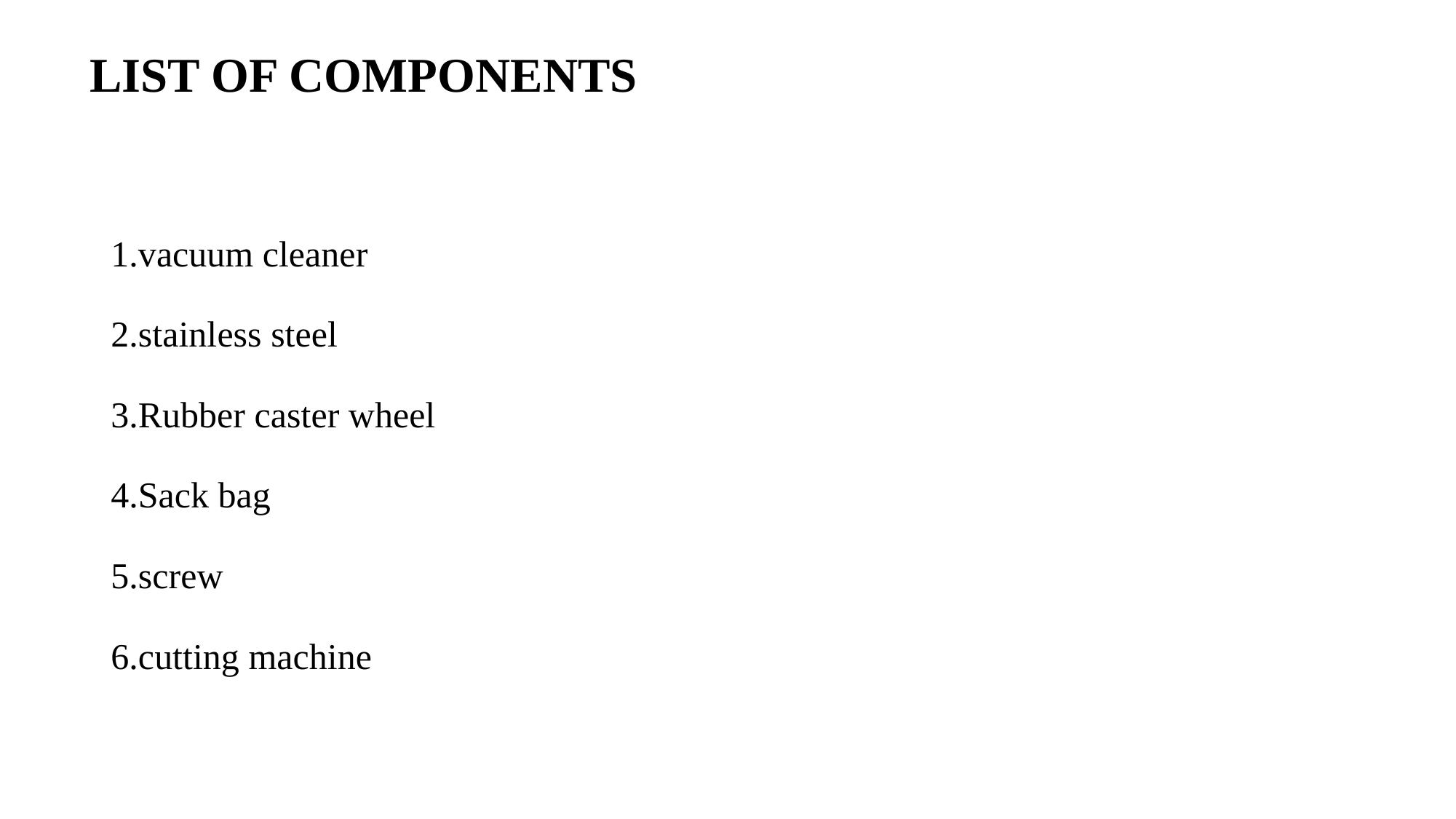

# LIST OF COMPONENTS
1.vacuum cleaner
2.stainless steel
3.Rubber caster wheel
4.Sack bag
5.screw
6.cutting machine